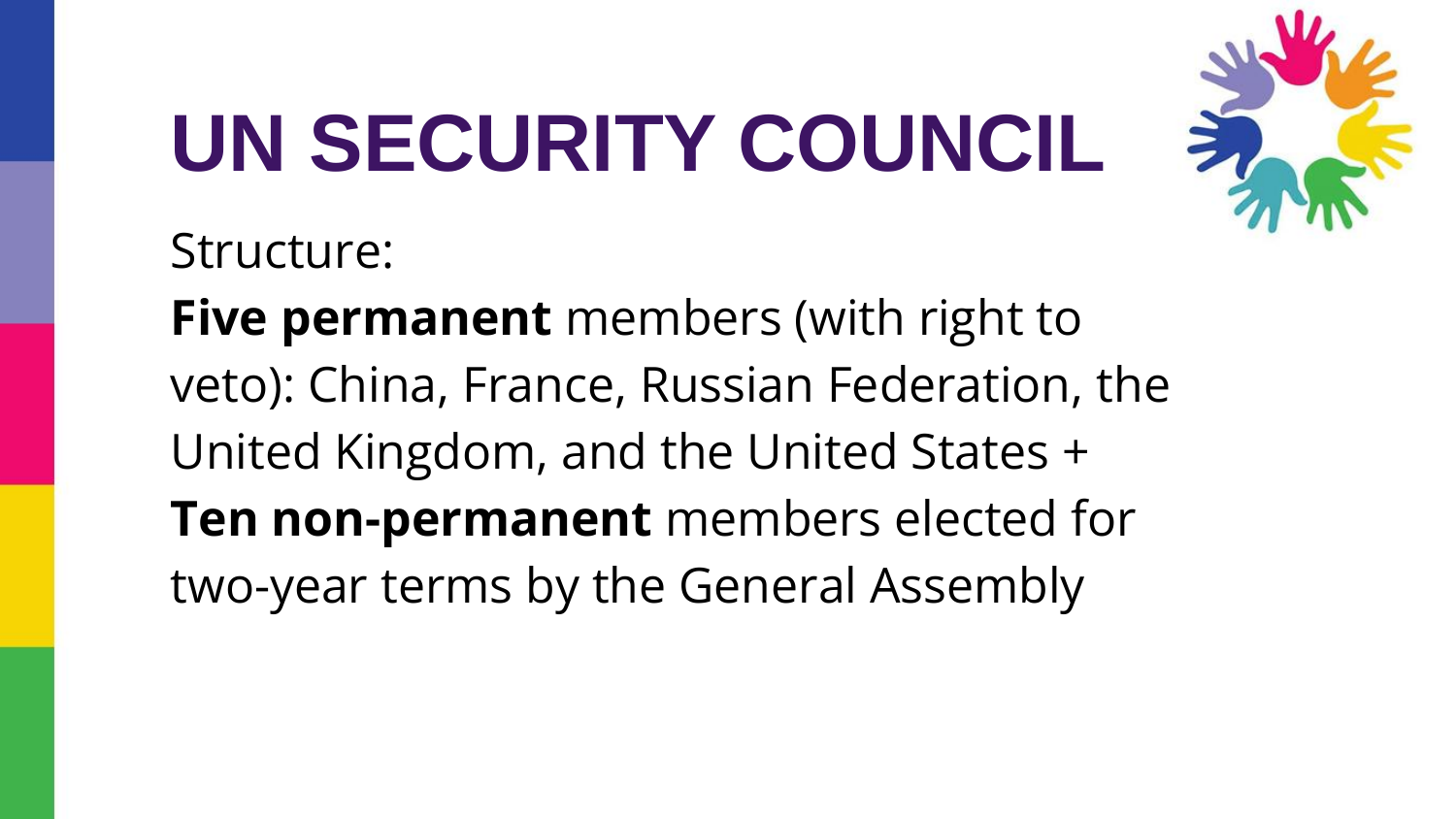

# UN SECURITY COUNCIL
Structure:
Five permanent members (with right to veto): China, France, Russian Federation, the United Kingdom, and the United States +
Ten non-permanent members elected for two-year terms by the General Assembly